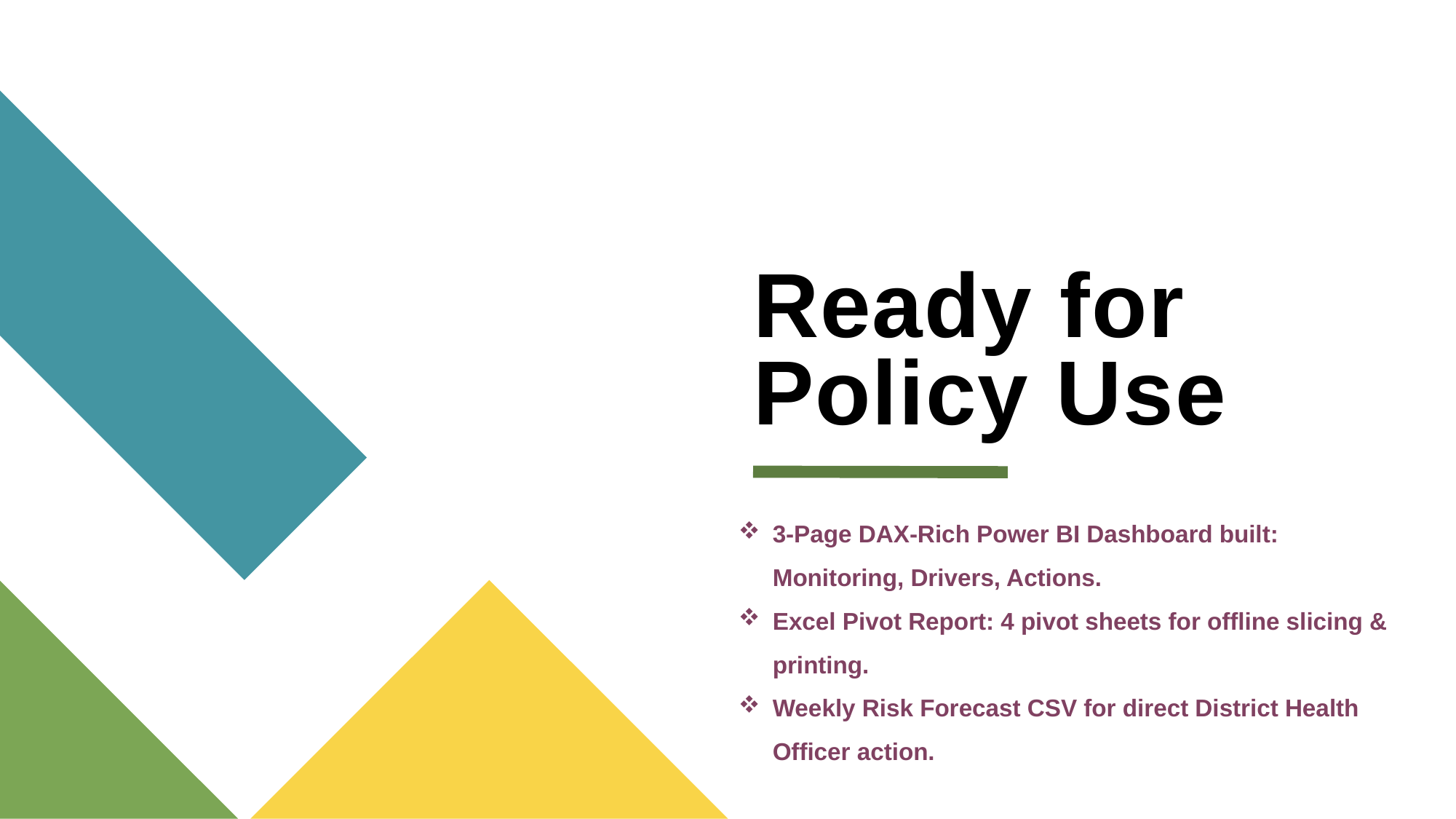

# Ready for Policy Use
3-Page DAX-Rich Power BI Dashboard built: Monitoring, Drivers, Actions.
Excel Pivot Report: 4 pivot sheets for offline slicing & printing.
Weekly Risk Forecast CSV for direct District Health Officer action.